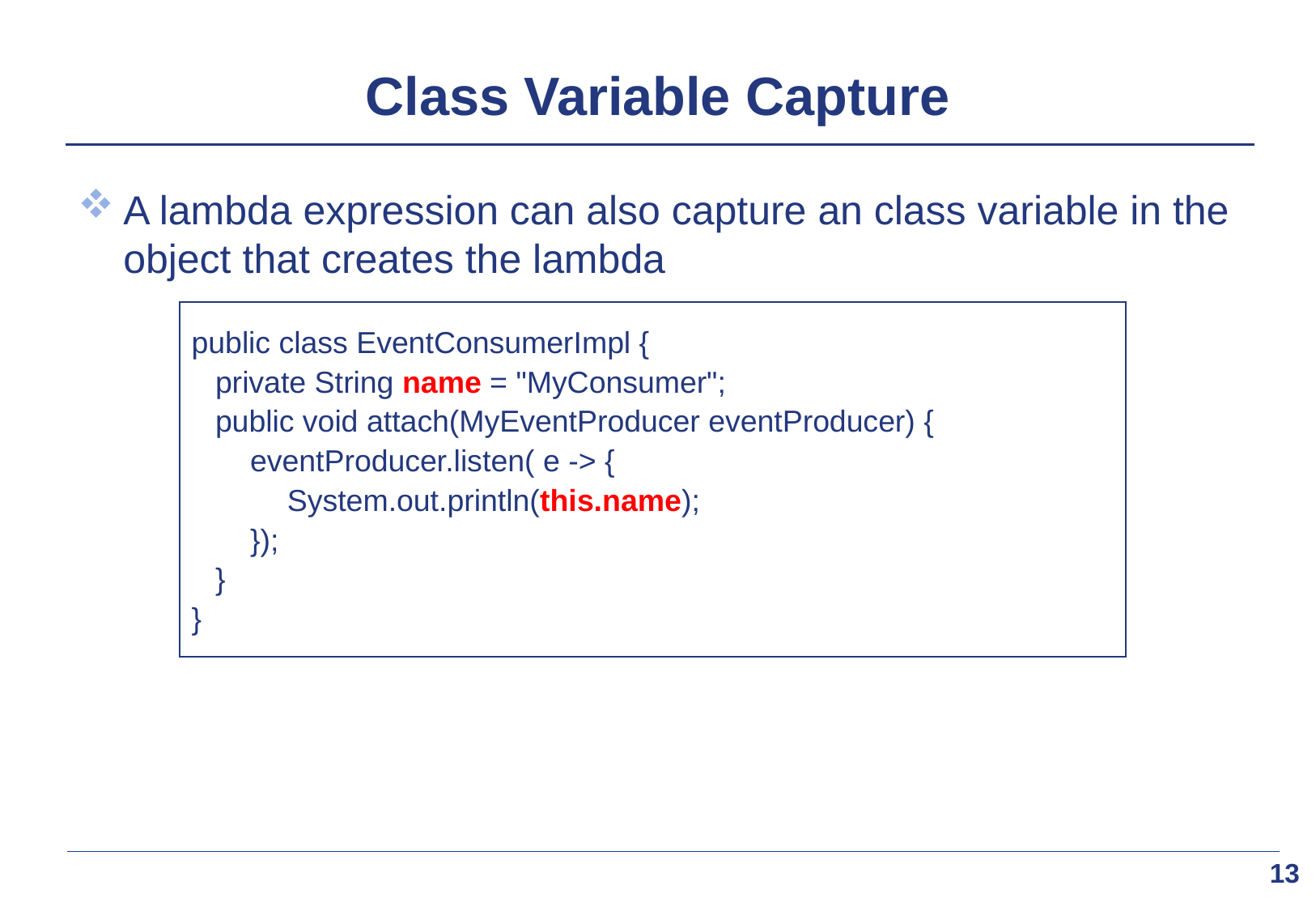

# Class Variable Capture
A lambda expression can also capture an class variable in the object that creates the lambda
public class EventConsumerImpl {
	private String name = "MyConsumer";
	public void attach(MyEventProducer eventProducer) {
		eventProducer.listen( e -> {
			System.out.println(this.name);
		});
	}
}